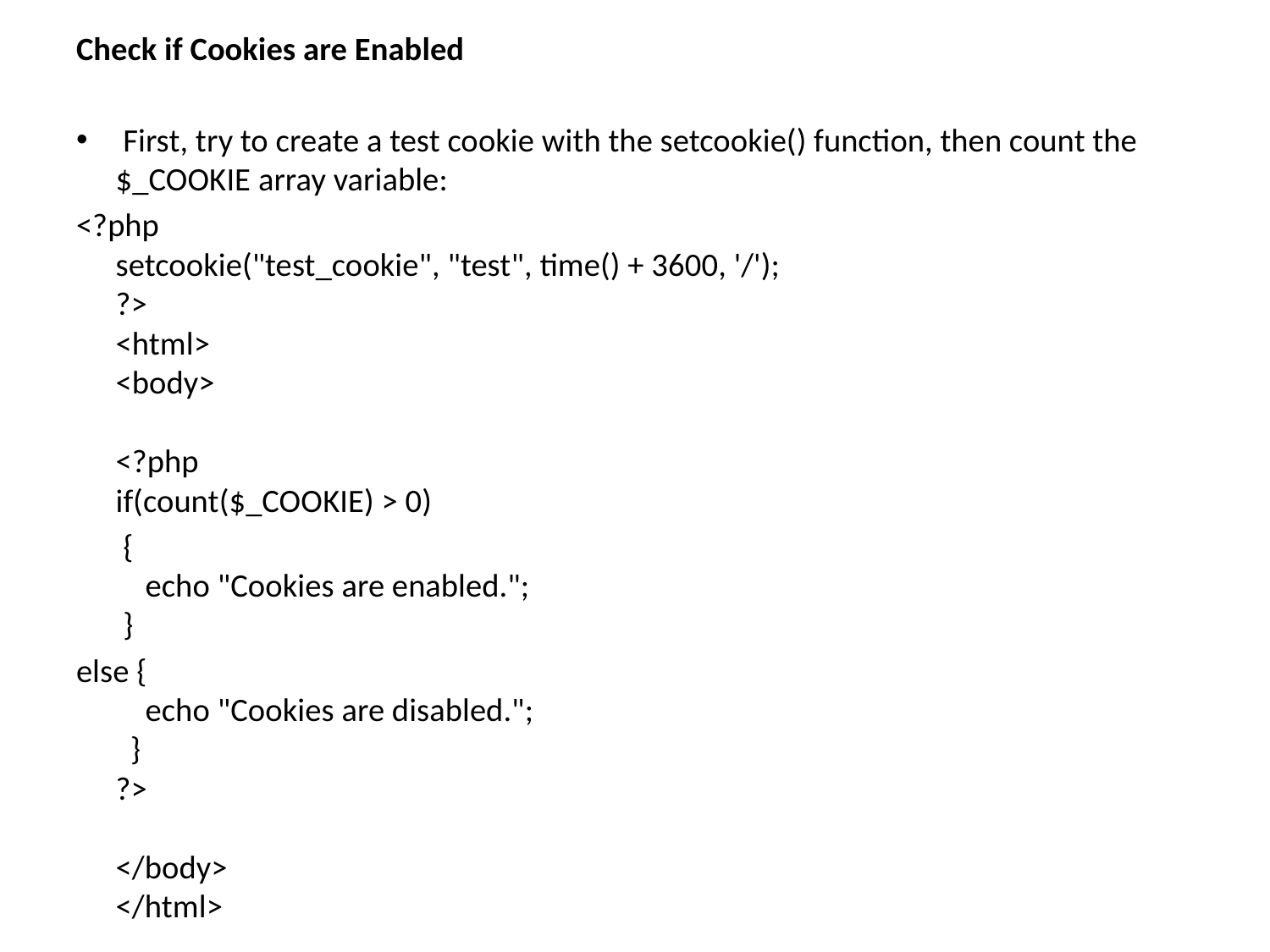

Check if Cookies are Enabled

 First, try to create a test cookie with the setcookie() function, then count the $_COOKIE array variable:
<?php
setcookie("test_cookie", "test", time() + 3600, '/');
?>
<html>
<body>
<?php
if(count($_COOKIE) > 0)
	 {
    echo "Cookies are enabled.";
 }
else {
    echo "Cookies are disabled.";
  }
?>
</body>
</html>